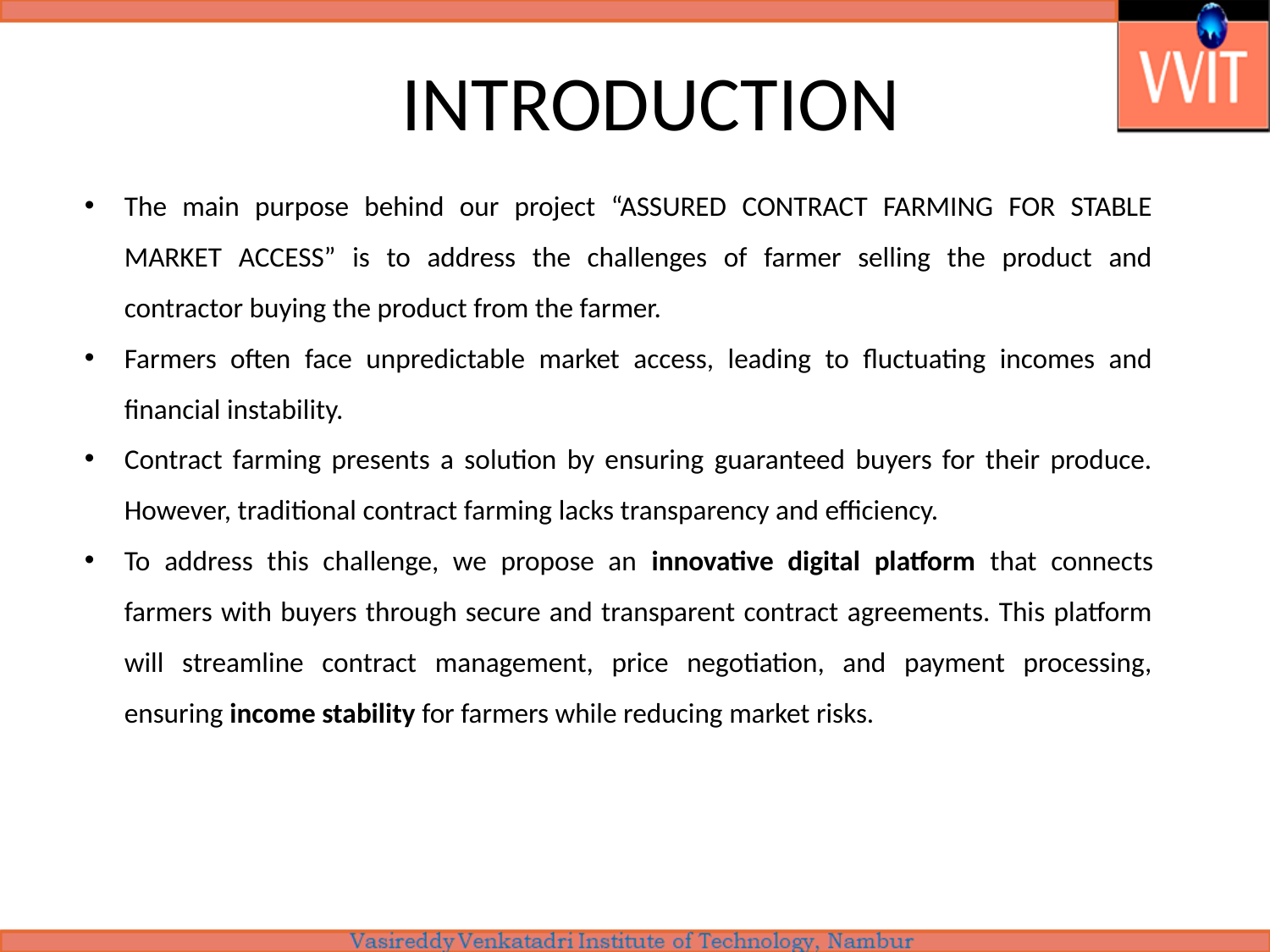

# INTRODUCTION
The main purpose behind our project “ASSURED CONTRACT FARMING FOR STABLE MARKET ACCESS” is to address the challenges of farmer selling the product and contractor buying the product from the farmer.
Farmers often face unpredictable market access, leading to fluctuating incomes and financial instability.
Contract farming presents a solution by ensuring guaranteed buyers for their produce. However, traditional contract farming lacks transparency and efficiency.
To address this challenge, we propose an innovative digital platform that connects farmers with buyers through secure and transparent contract agreements. This platform will streamline contract management, price negotiation, and payment processing, ensuring income stability for farmers while reducing market risks.